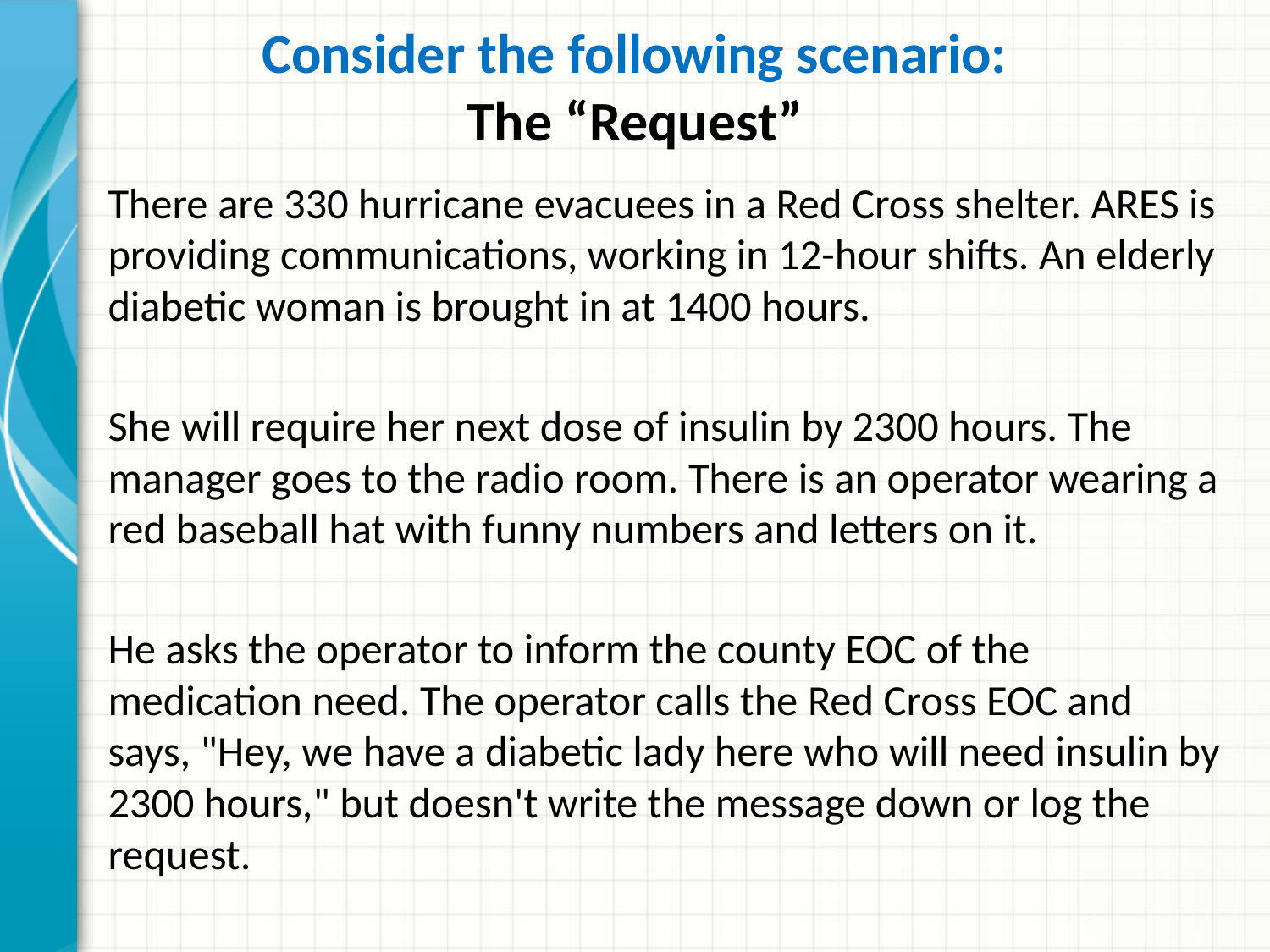

# Consider the following scenario: The “Request”
There are 330 hurricane evacuees in a Red Cross shelter. ARES is providing communications, working in 12-hour shifts. An elderly diabetic woman is brought in at 1400 hours.

She will require her next dose of insulin by 2300 hours. The manager goes to the radio room. There is an operator wearing a red baseball hat with funny numbers and letters on it.

He asks the operator to inform the county EOC of the medication need. The operator calls the Red Cross EOC and says, "Hey, we have a diabetic lady here who will need insulin by 2300 hours," but doesn't write the message down or log the request.